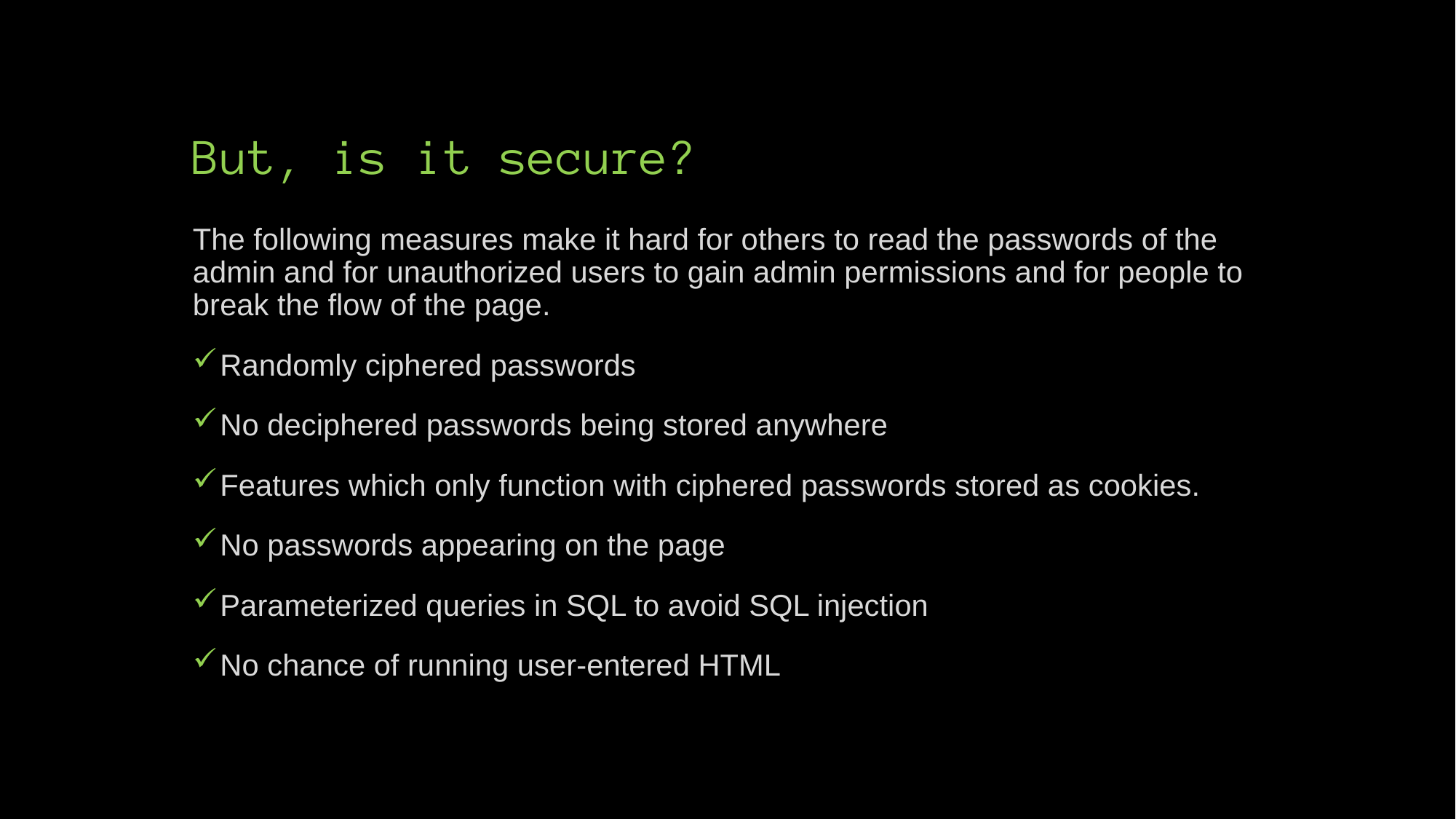

# But, is it secure?
The following measures make it hard for others to read the passwords of the admin and for unauthorized users to gain admin permissions and for people to break the flow of the page.
Randomly ciphered passwords
No deciphered passwords being stored anywhere
Features which only function with ciphered passwords stored as cookies.
No passwords appearing on the page
Parameterized queries in SQL to avoid SQL injection
No chance of running user-entered HTML